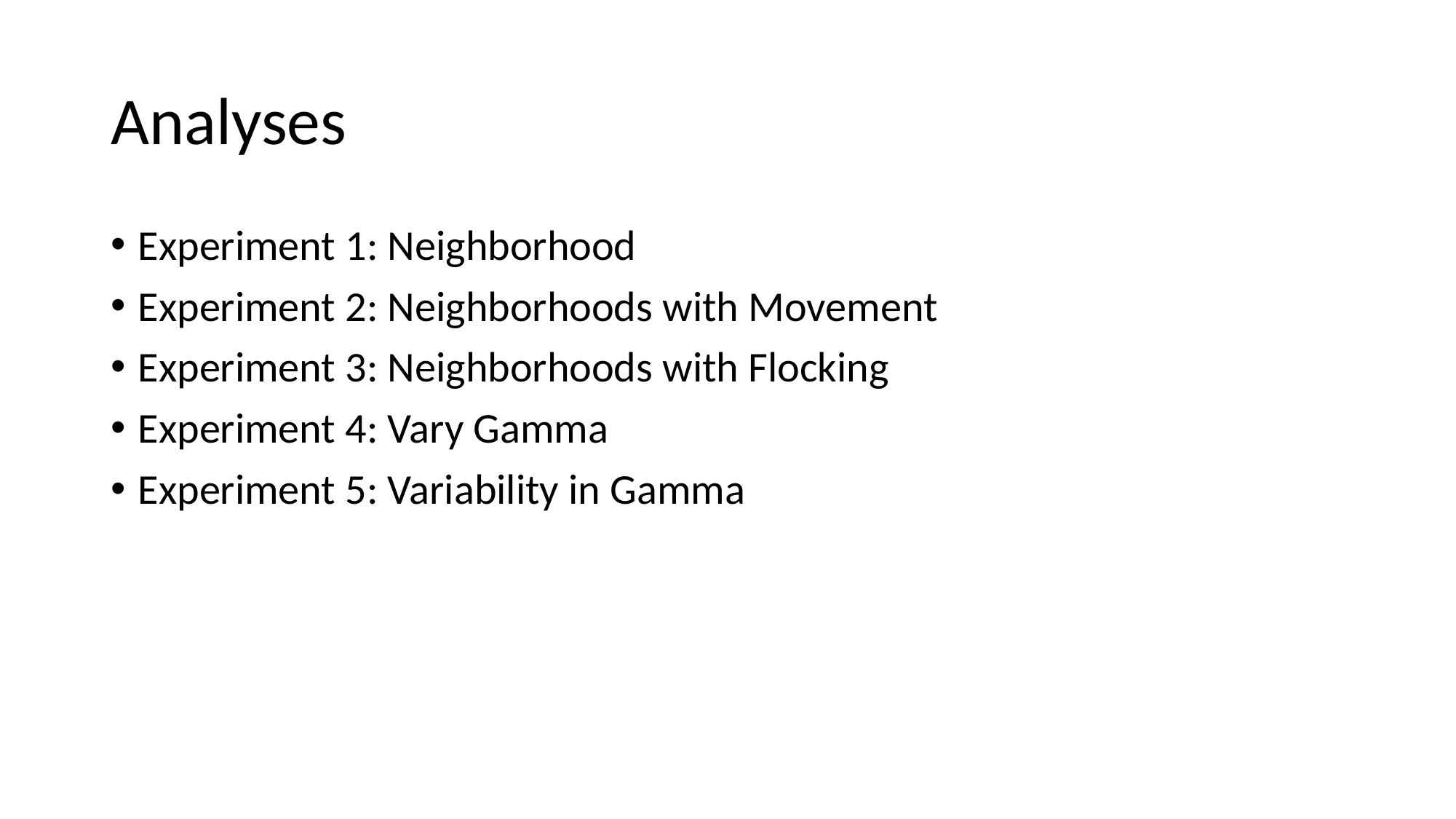

# Analyses
Experiment 1: Neighborhood
Experiment 2: Neighborhoods with Movement
Experiment 3: Neighborhoods with Flocking
Experiment 4: Vary Gamma
Experiment 5: Variability in Gamma